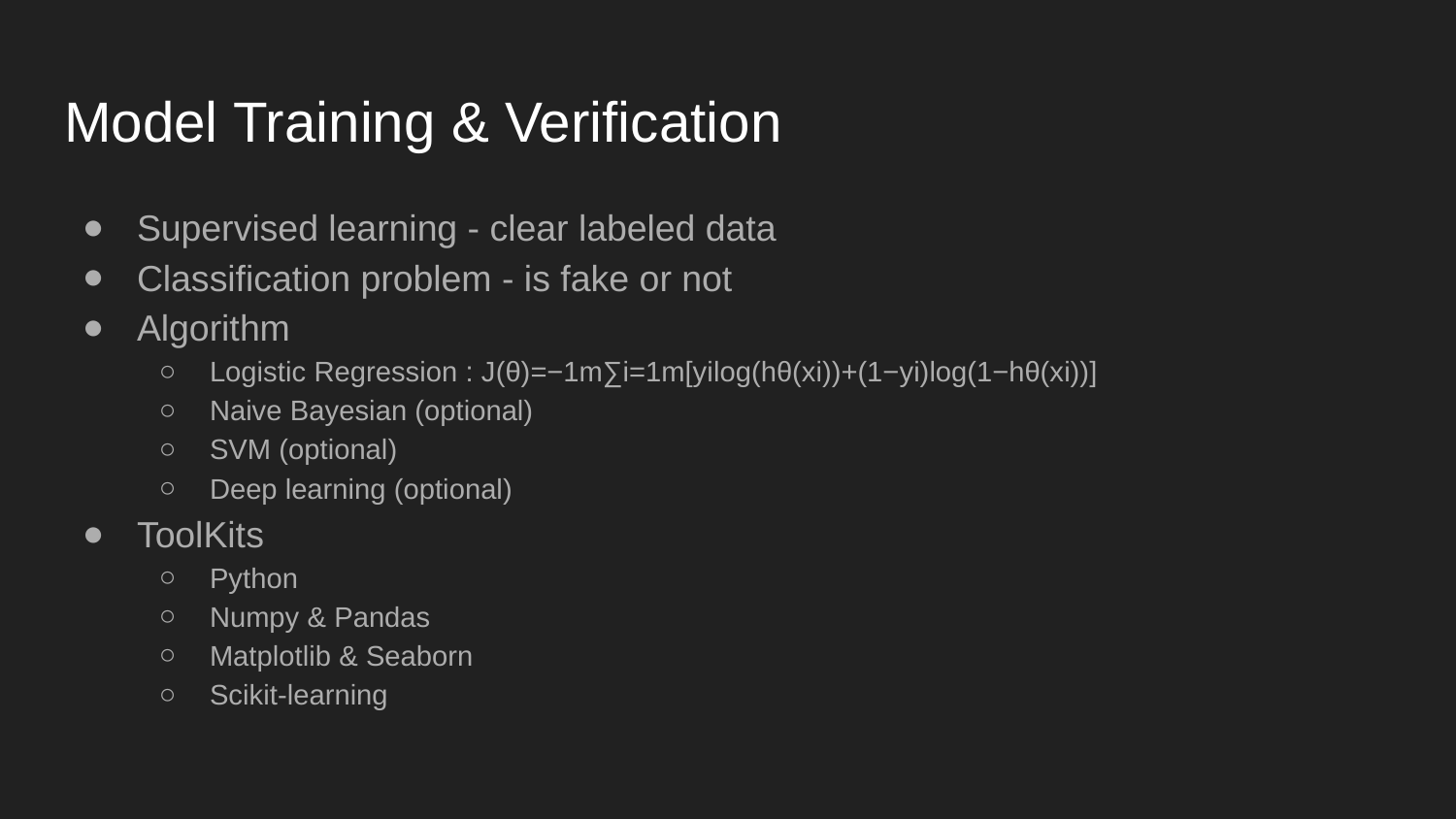

# Model Training & Verification
Supervised learning - clear labeled data
Classification problem - is fake or not
Algorithm
Logistic Regression : J(θ)=−1m∑i=1m[yilog(hθ(xi))+(1−yi)log(1−hθ(xi))]
Naive Bayesian (optional)
SVM (optional)
Deep learning (optional)
ToolKits
Python
Numpy & Pandas
Matplotlib & Seaborn
Scikit-learning